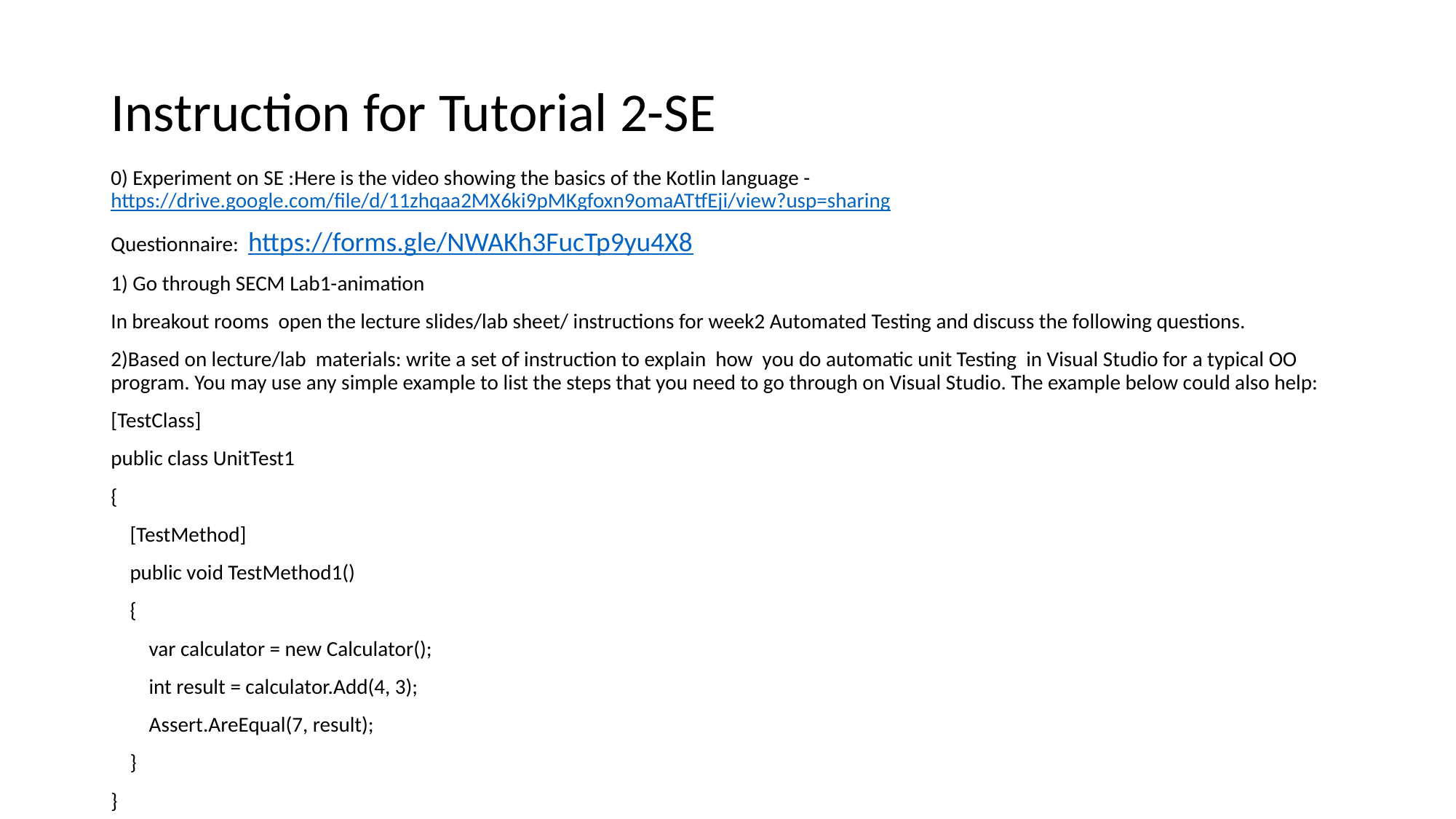

# Instruction for Tutorial 2-SE
0) Experiment on SE :Here is the video showing the basics of the Kotlin language - https://drive.google.com/file/d/11zhqaa2MX6ki9pMKgfoxn9omaATtfEji/view?usp=sharing
Questionnaire:  https://forms.gle/NWAKh3FucTp9yu4X8
1) Go through SECM Lab1-animation
In breakout rooms  open the lecture slides/lab sheet/ instructions for week2 Automated Testing and discuss the following questions.
2)Based on lecture/lab  materials: write a set of instruction to explain  how  you do automatic unit Testing  in Visual Studio for a typical OO program. You may use any simple example to list the steps that you need to go through on Visual Studio. The example below could also help:
[TestClass]
public class UnitTest1
{
    [TestMethod]
    public void TestMethod1()
    {
        var calculator = new Calculator();
        int result = calculator.Add(4, 3);
        Assert.AreEqual(7, result);
    }
}